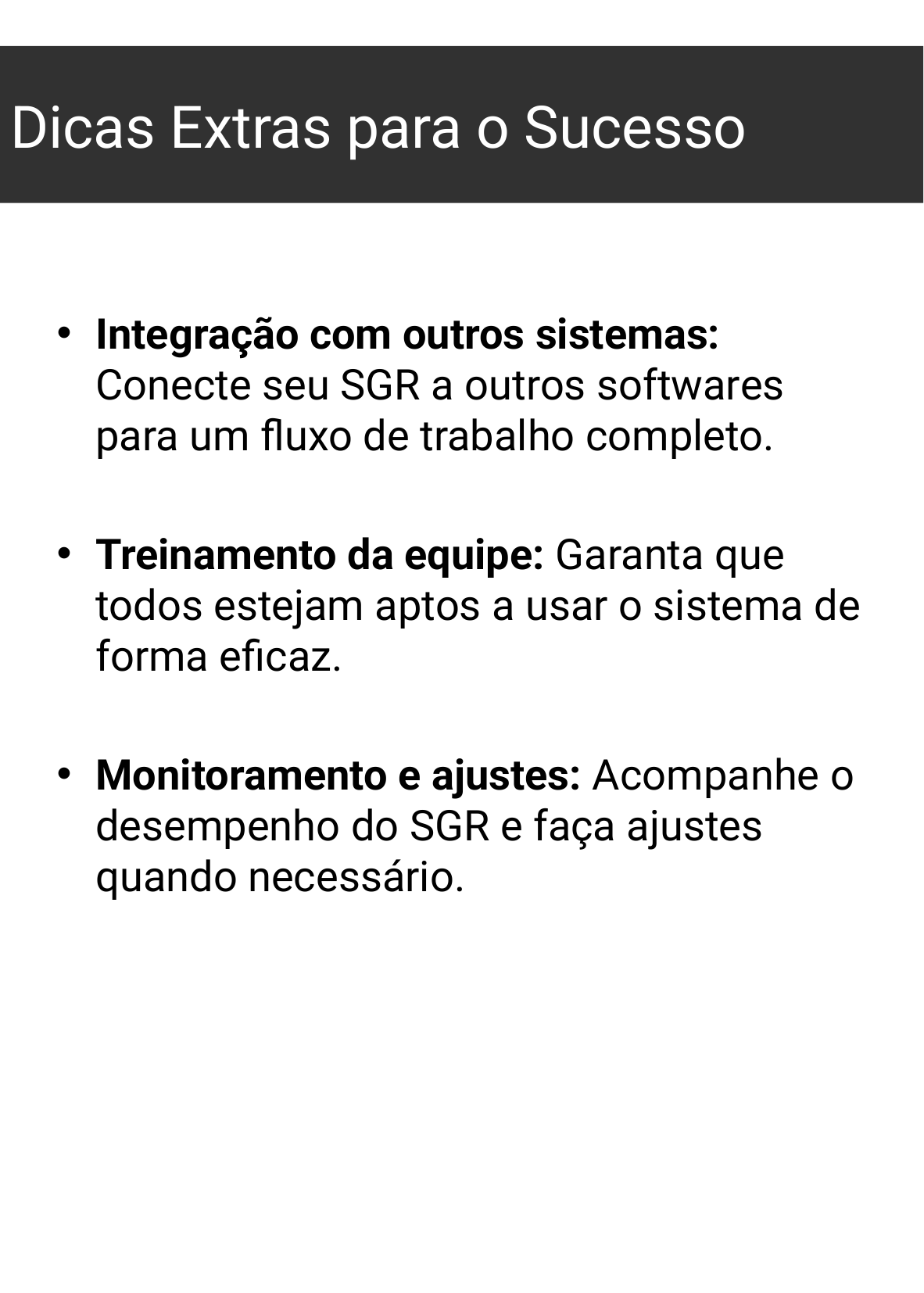

Dicas Extras para o Sucesso
Integração com outros sistemas: Conecte seu SGR a outros softwares para um fluxo de trabalho completo.

Treinamento da equipe: Garanta que todos estejam aptos a usar o sistema de forma eficaz.

Monitoramento e ajustes: Acompanhe o desempenho do SGR e faça ajustes quando necessário.